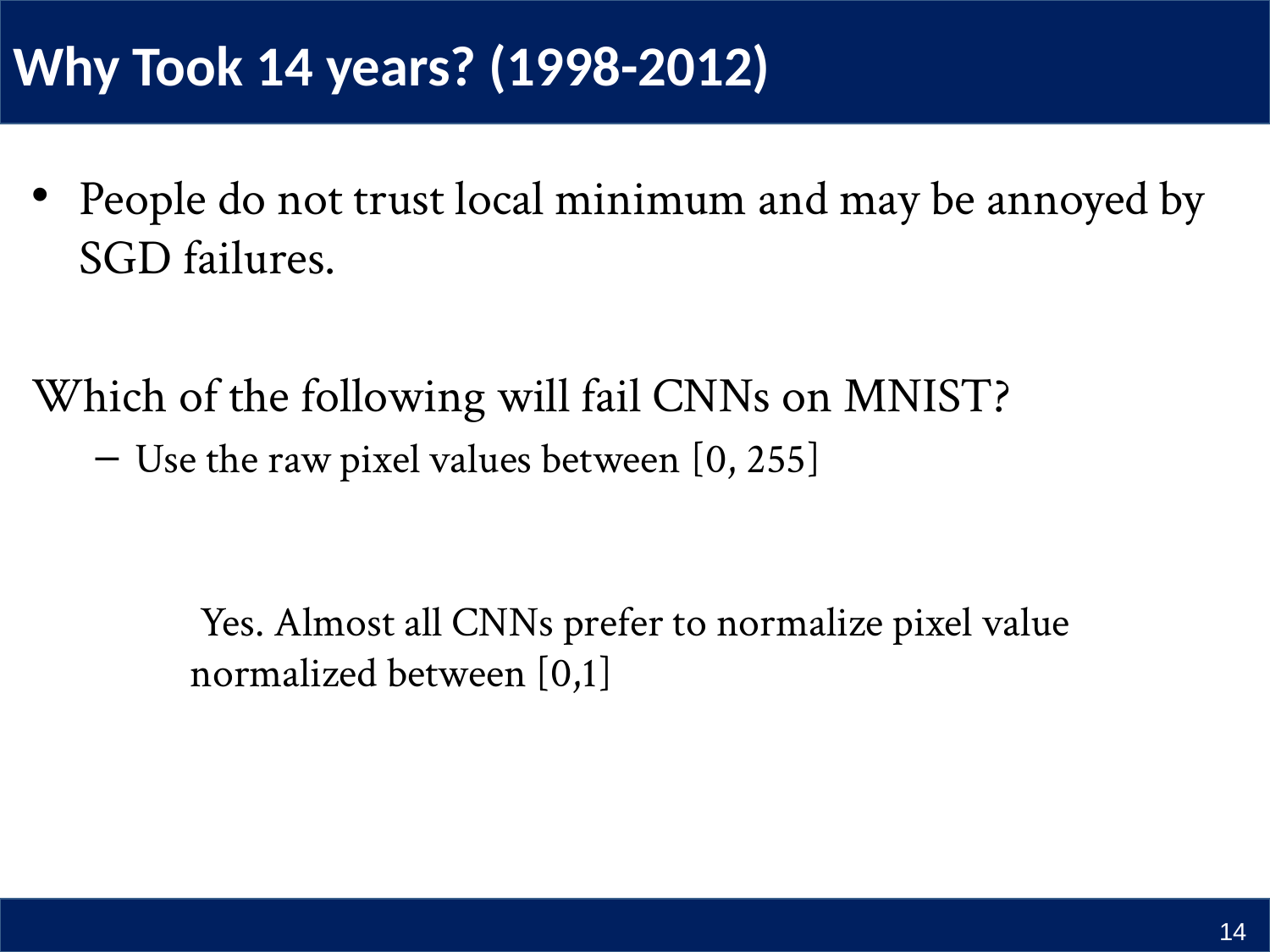

# Why Took 14 years? (1998-2012)
People do not trust local minimum and may be annoyed by SGD failures.

Which of the following will fail CNNs on MNIST?
Use the raw pixel values between [0, 255]

 Yes. Almost all CNNs prefer to normalize pixel value normalized between [0,1]
14